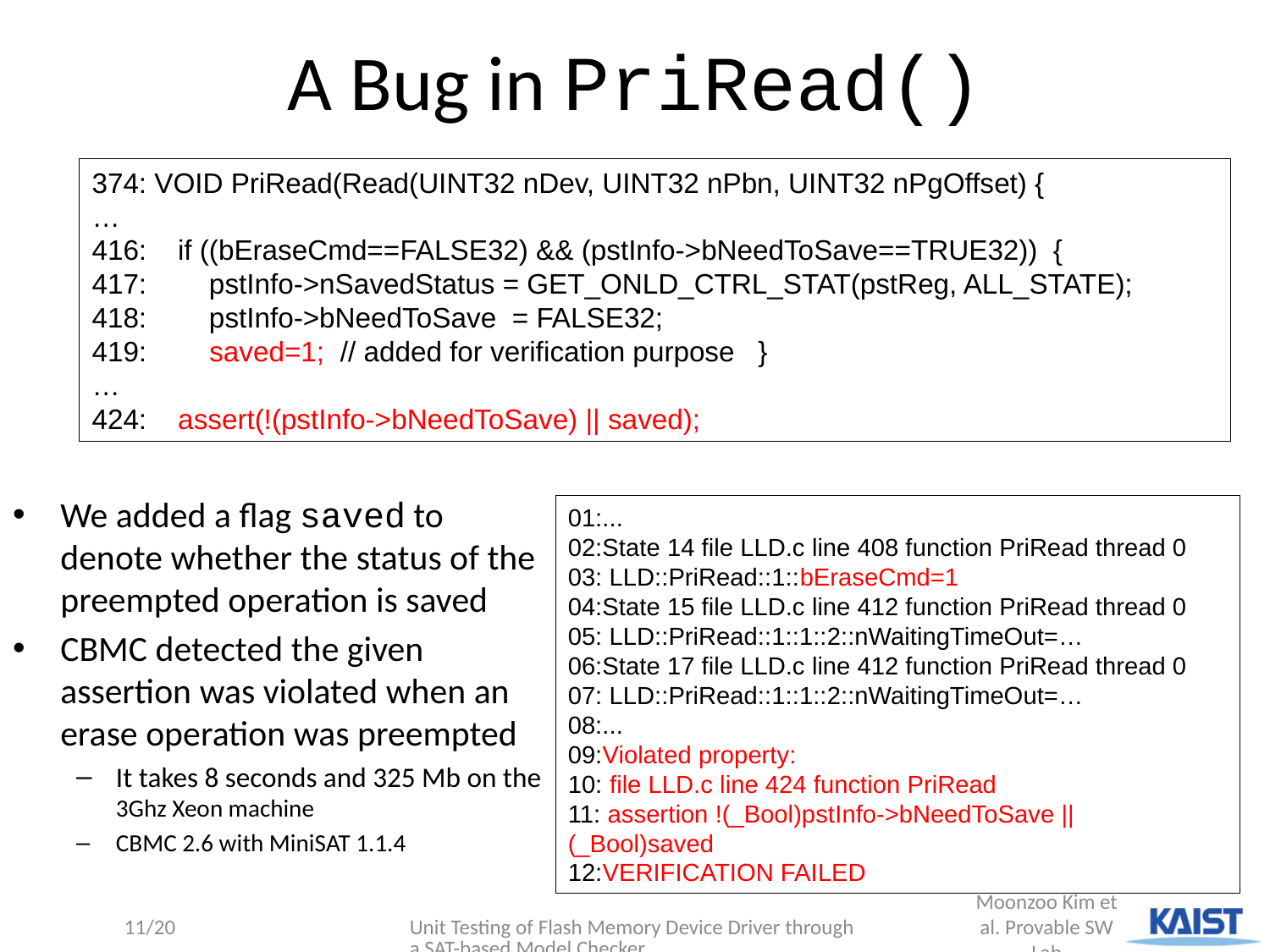

# A Bug in PriRead()
374: VOID PriRead(Read(UINT32 nDev, UINT32 nPbn, UINT32 nPgOffset) {
…
416:    if ((bEraseCmd==FALSE32) && (pstInfo->bNeedToSave==TRUE32))  {
417:        pstInfo->nSavedStatus = GET_ONLD_CTRL_STAT(pstReg, ALL_STATE);
418:        pstInfo->bNeedToSave  = FALSE32;
419:        saved=1;  // added for verification purpose   }
…
424:    assert(!(pstInfo->bNeedToSave) || saved);
We added a flag saved to denote whether the status of the preempted operation is saved
CBMC detected the given assertion was violated when an erase operation was preempted
It takes 8 seconds and 325 Mb on the 3Ghz Xeon machine
CBMC 2.6 with MiniSAT 1.1.4

01:...
02:State 14 file LLD.c line 408 function PriRead thread 0
03: LLD::PriRead::1::bEraseCmd=1
04:State 15 file LLD.c line 412 function PriRead thread 0
05: LLD::PriRead::1::1::2::nWaitingTimeOut=…
06:State 17 file LLD.c line 412 function PriRead thread 0
07: LLD::PriRead::1::1::2::nWaitingTimeOut=…
08:...
09:Violated property:
10: file LLD.c line 424 function PriRead
11: assertion !(_Bool)pstInfo->bNeedToSave || (_Bool)saved
12:VERIFICATION FAILED
Unit Testing of Flash Memory Device Driver through a SAT-based Model Checker
11/20
Moonzoo Kim et al. Provable SW Lab